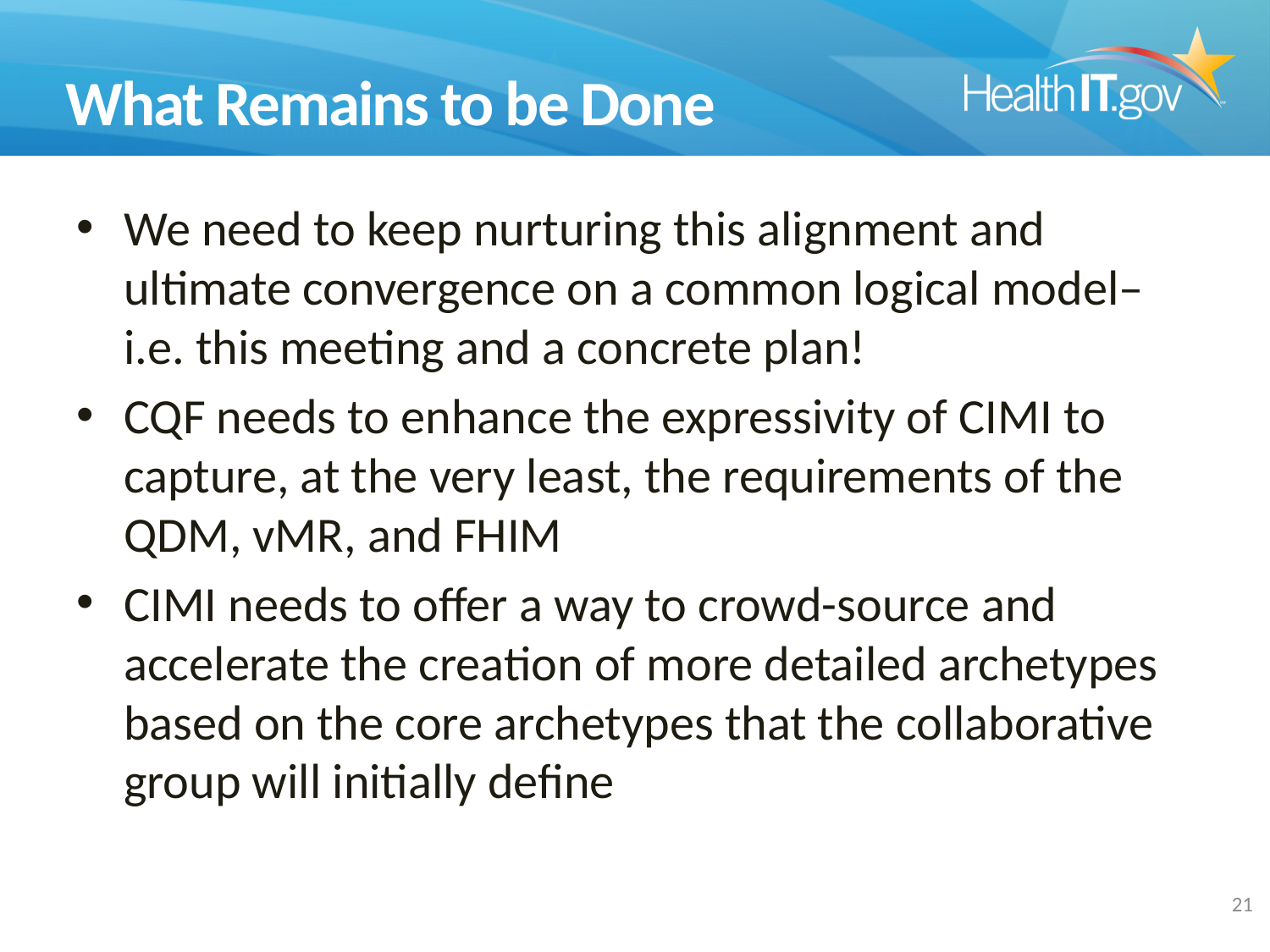

# What Remains to be Done
We need to keep nurturing this alignment and ultimate convergence on a common logical model– i.e. this meeting and a concrete plan!
CQF needs to enhance the expressivity of CIMI to capture, at the very least, the requirements of the QDM, vMR, and FHIM
CIMI needs to offer a way to crowd-source and accelerate the creation of more detailed archetypes based on the core archetypes that the collaborative group will initially define
21